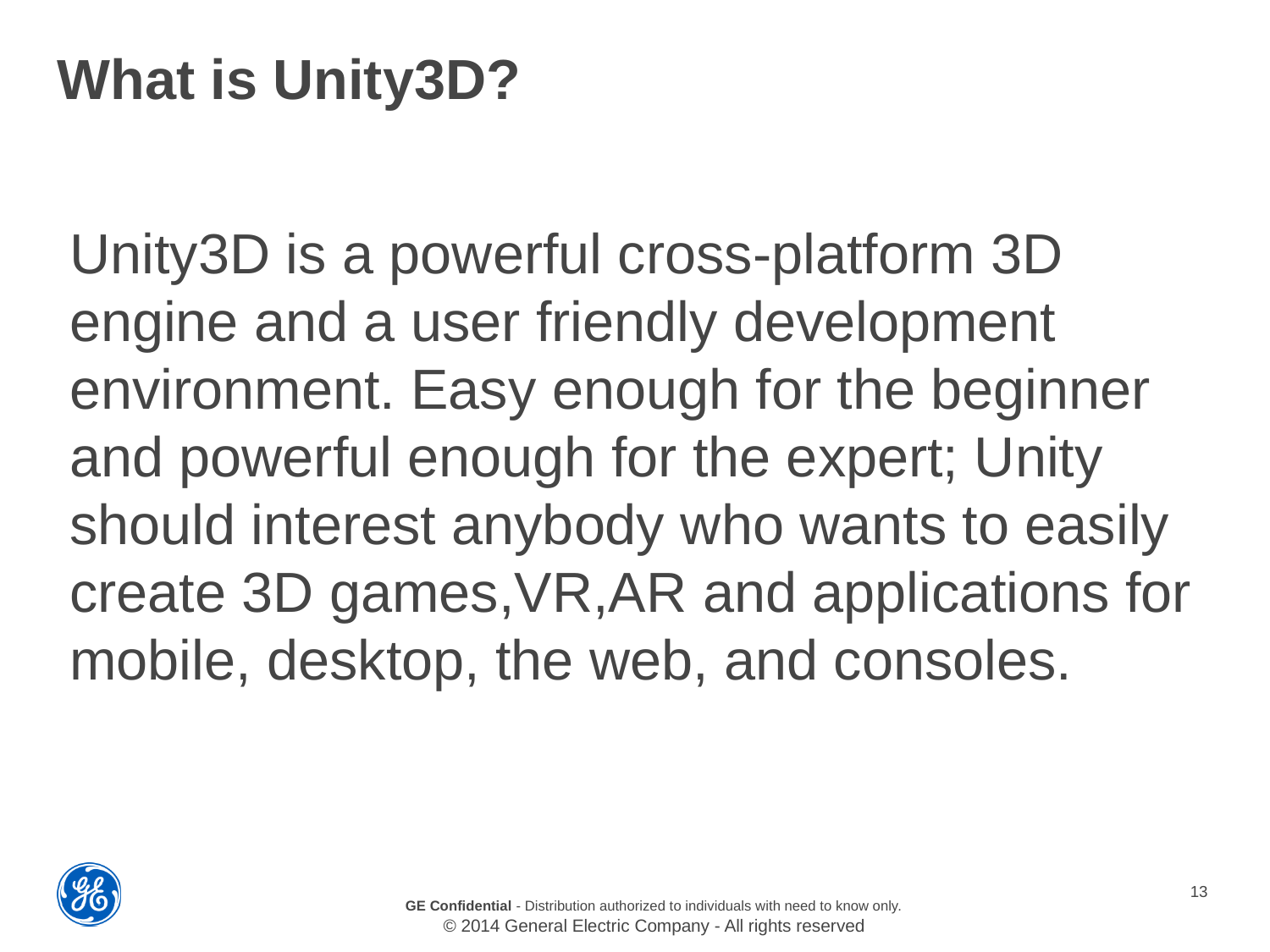

# What is Unity3D?
Unity3D is a powerful cross-platform 3D engine and a user friendly development environment. Easy enough for the beginner and powerful enough for the expert; Unity should interest anybody who wants to easily create 3D games,VR,AR and applications for mobile, desktop, the web, and consoles.